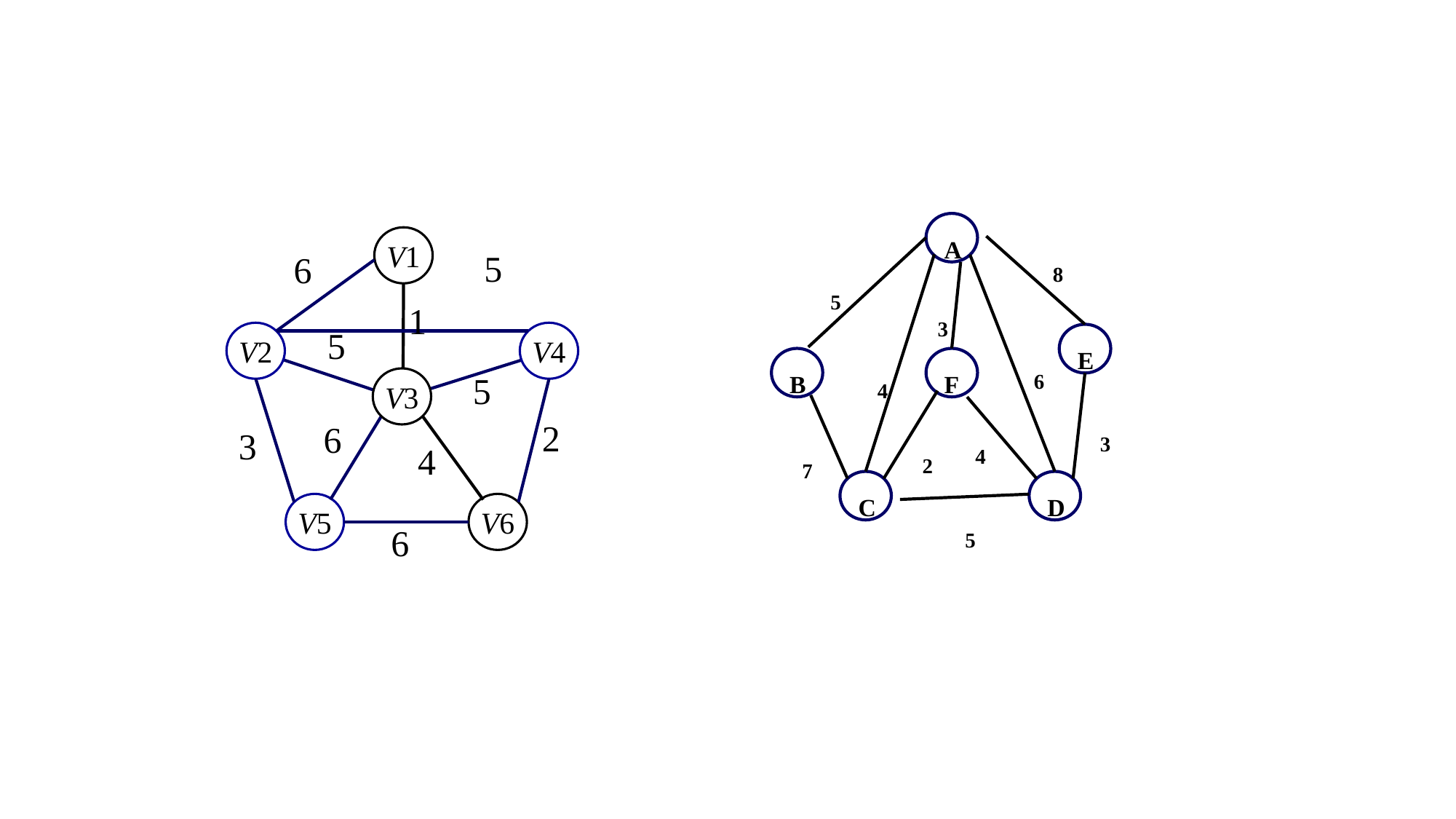

A
8
5
3
E
6
B
F
4
3
4
2
7
C
D
5
V1
5
6
1
5
V2
V4
5
V3
2
6
3
4
V5
V6
6